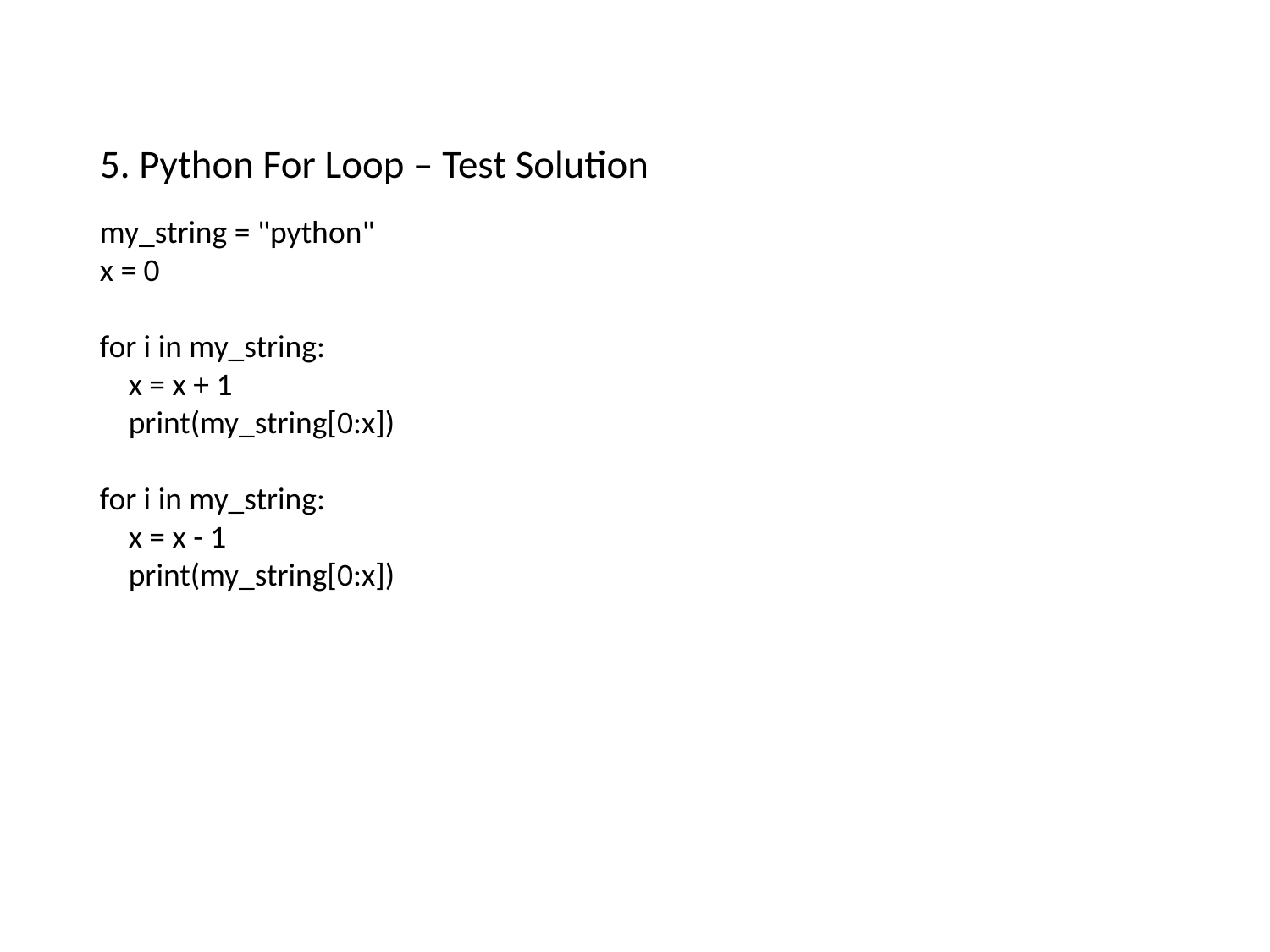

# 5. Python For Loop – Test Solution
my_string = "python"
x = 0

for i in my_string:
    x = x + 1
    print(my_string[0:x])

for i in my_string:
    x = x - 1
    print(my_string[0:x])